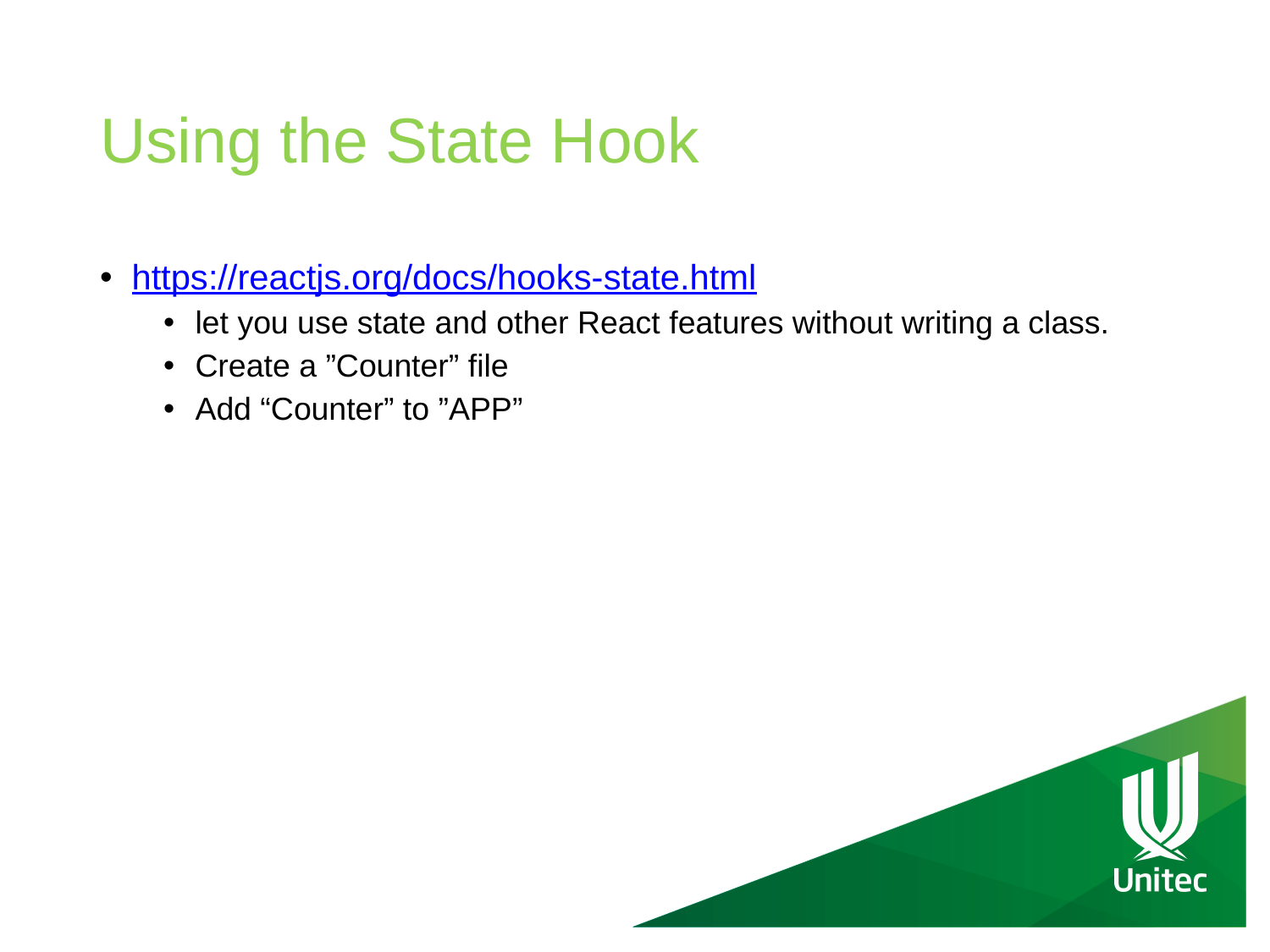

# Using the State Hook
https://reactjs.org/docs/hooks-state.html
let you use state and other React features without writing a class.
Create a ”Counter” file
Add “Counter” to ”APP”